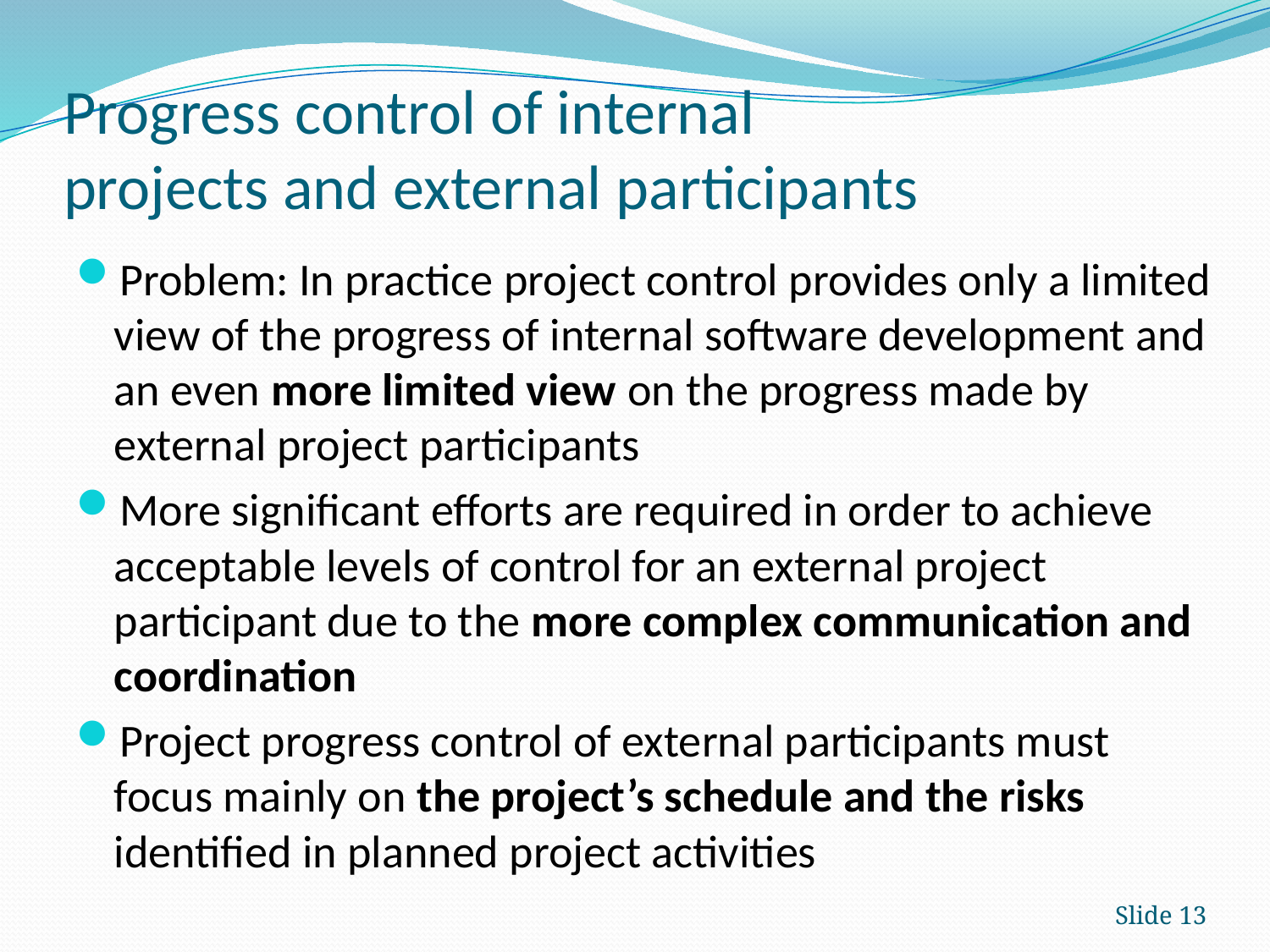

# Progress control of internal projects and external participants
Problem: In practice project control provides only a limited view of the progress of internal software development and an even more limited view on the progress made by external project participants
More significant efforts are required in order to achieve acceptable levels of control for an external project participant due to the more complex communication and coordination
Project progress control of external participants must focus mainly on the project’s schedule and the risks identified in planned project activities
Slide 13